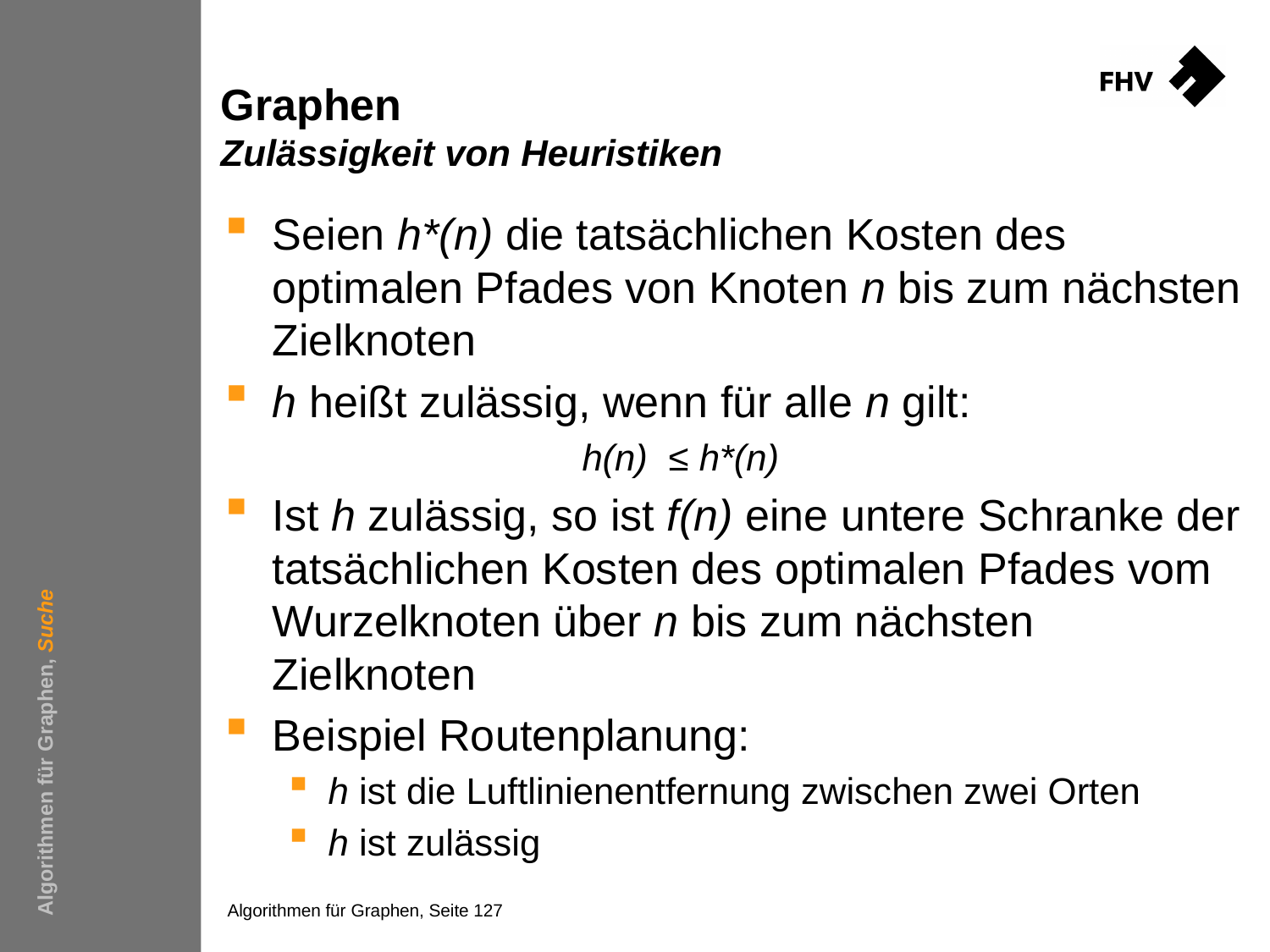

# Graphen Zulässigkeit von Heuristiken
Seien h*(n) die tatsächlichen Kosten des optimalen Pfades von Knoten n bis zum nächsten Zielknoten
h heißt zulässig, wenn für alle n gilt:
 			h(n)  ≤ h*(n)
Ist h zulässig, so ist f(n) eine untere Schranke der tatsächlichen Kosten des optimalen Pfades vom Wurzelknoten über n bis zum nächsten Zielknoten
Beispiel Routenplanung:
h ist die Luftlinienentfernung zwischen zwei Orten
h ist zulässig
Algorithmen für Graphen, Suche
Algorithmen für Graphen, Seite 127